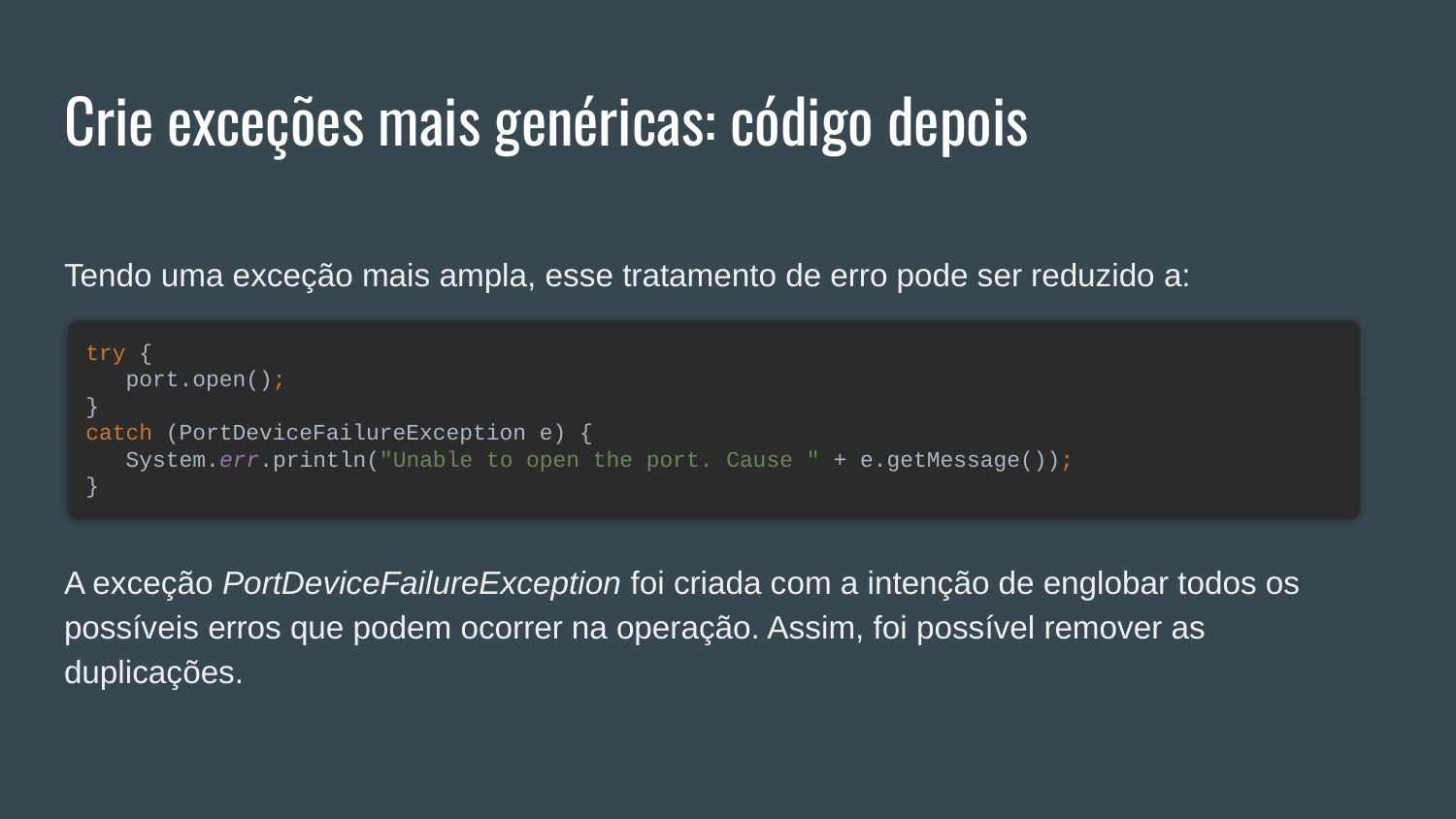

# Crie exceções mais genéricas: código depois
Tendo uma exceção mais ampla, esse tratamento de erro pode ser reduzido a:

A exceção PortDeviceFailureException foi criada com a intenção de englobar todos os possíveis erros que podem ocorrer na operação. Assim, foi possível remover as duplicações.

try {
   port.open();
}
catch (PortDeviceFailureException e) {
   System.err.println("Unable to open the port. Cause " + e.getMessage());
}